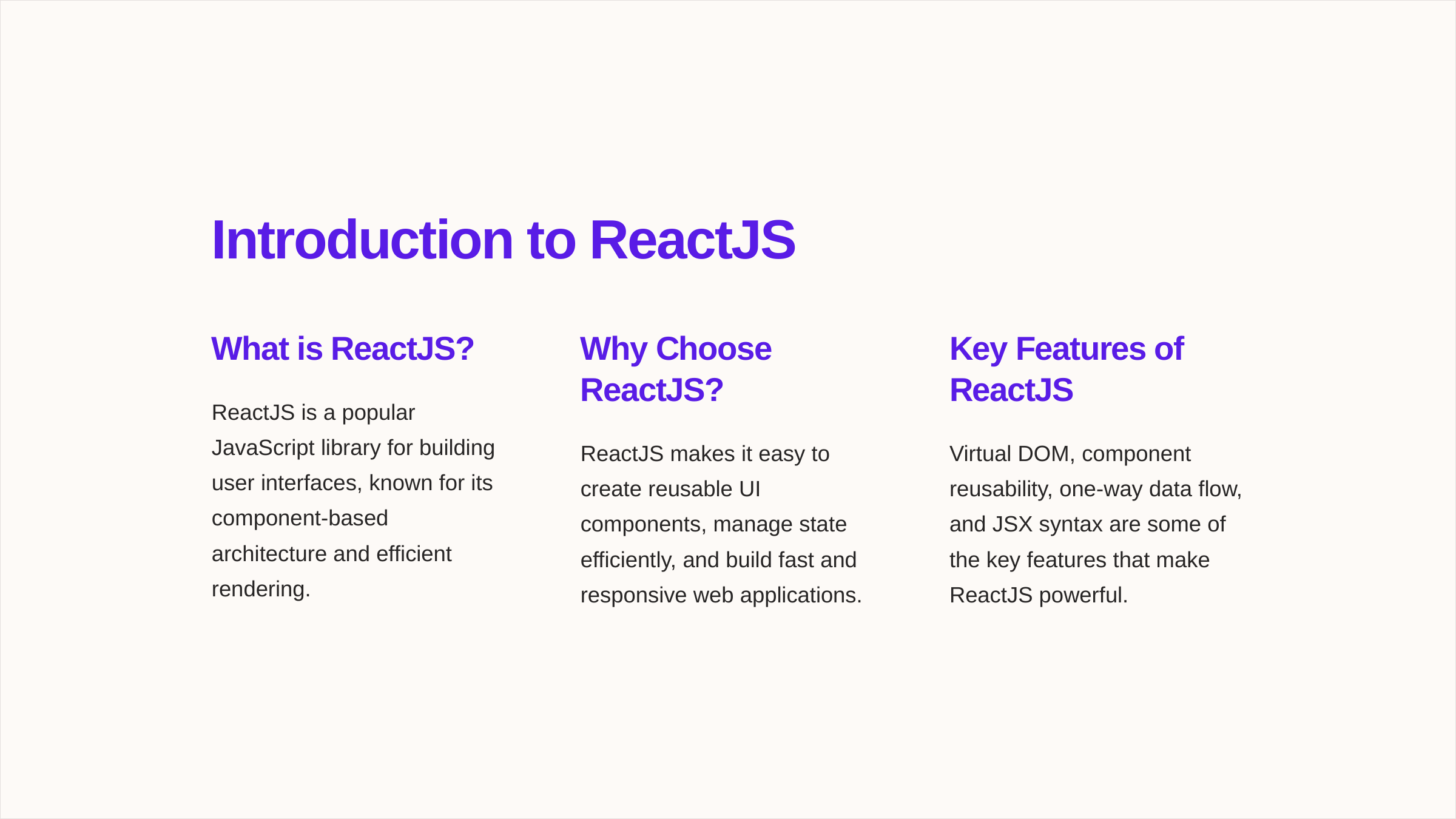

Introduction to ReactJS
What is ReactJS?
Why Choose ReactJS?
Key Features of ReactJS
ReactJS is a popular JavaScript library for building user interfaces, known for its component-based architecture and efficient rendering.
ReactJS makes it easy to create reusable UI components, manage state efficiently, and build fast and responsive web applications.
Virtual DOM, component reusability, one-way data flow, and JSX syntax are some of the key features that make ReactJS powerful.